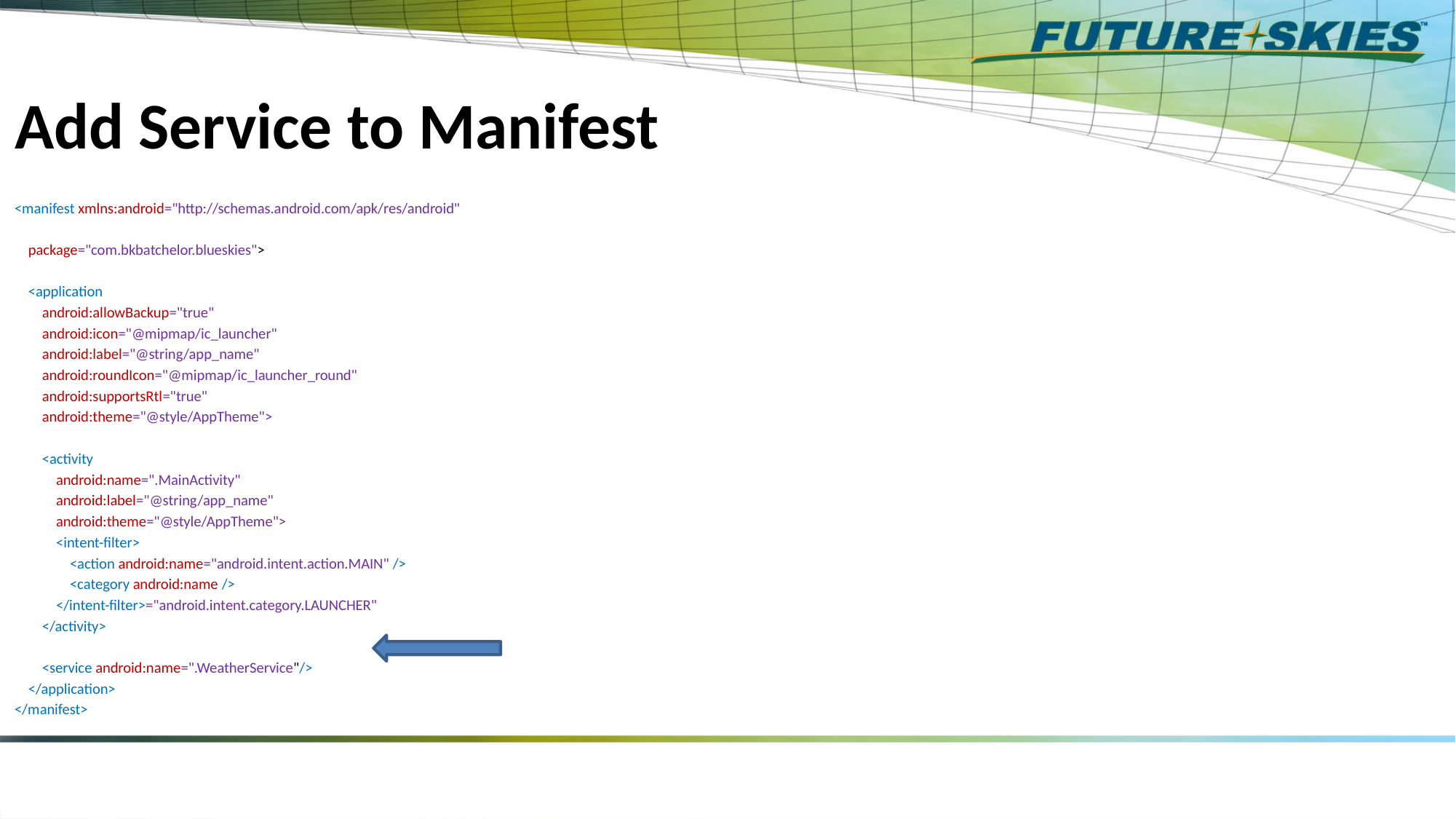

# Add Service to Manifest
<manifest xmlns:android="http://schemas.android.com/apk/res/android"

    package="com.bkbatchelor.blueskies">

    <application
        android:allowBackup="true"
        android:icon="@mipmap/ic_launcher"
        android:label="@string/app_name"
        android:roundIcon="@mipmap/ic_launcher_round"
        android:supportsRtl="true"
        android:theme="@style/AppTheme">

        <activity
            android:name=".MainActivity"
            android:label="@string/app_name"
            android:theme="@style/AppTheme">
            <intent-filter>
                <action android:name="android.intent.action.MAIN" />
                <category android:name />
            </intent-filter>="android.intent.category.LAUNCHER"
        </activity>

        <service android:name=".WeatherService"/>
    </application>
</manifest>